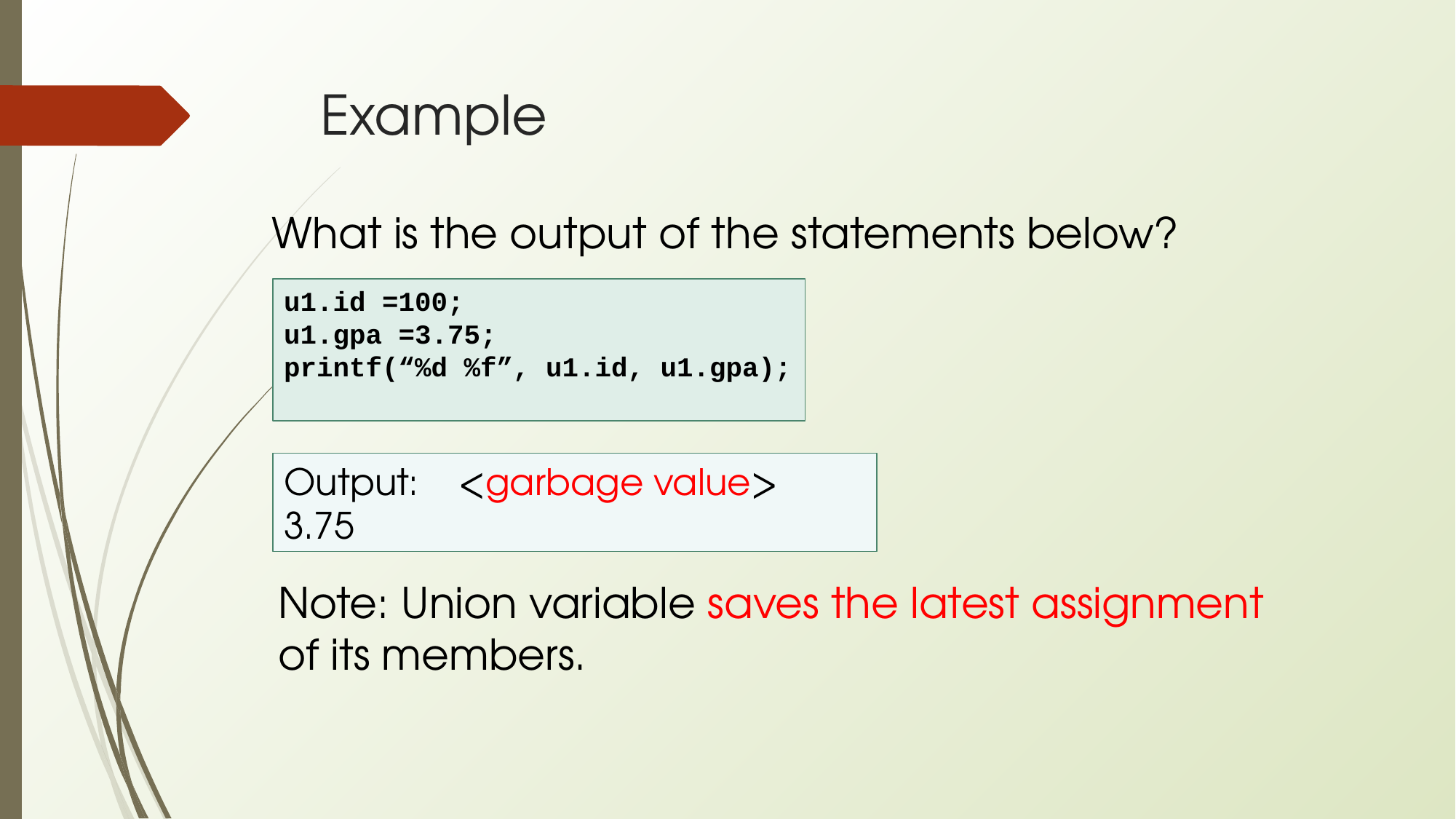

# Example
What is the output of the statements below?
u1.id =100;
u1.gpa =3.75;
printf(“%d %f”, u1.id, u1.gpa);

Output:    <garbage value>  3.75
Note: Union variable saves the latest assignment of its members.